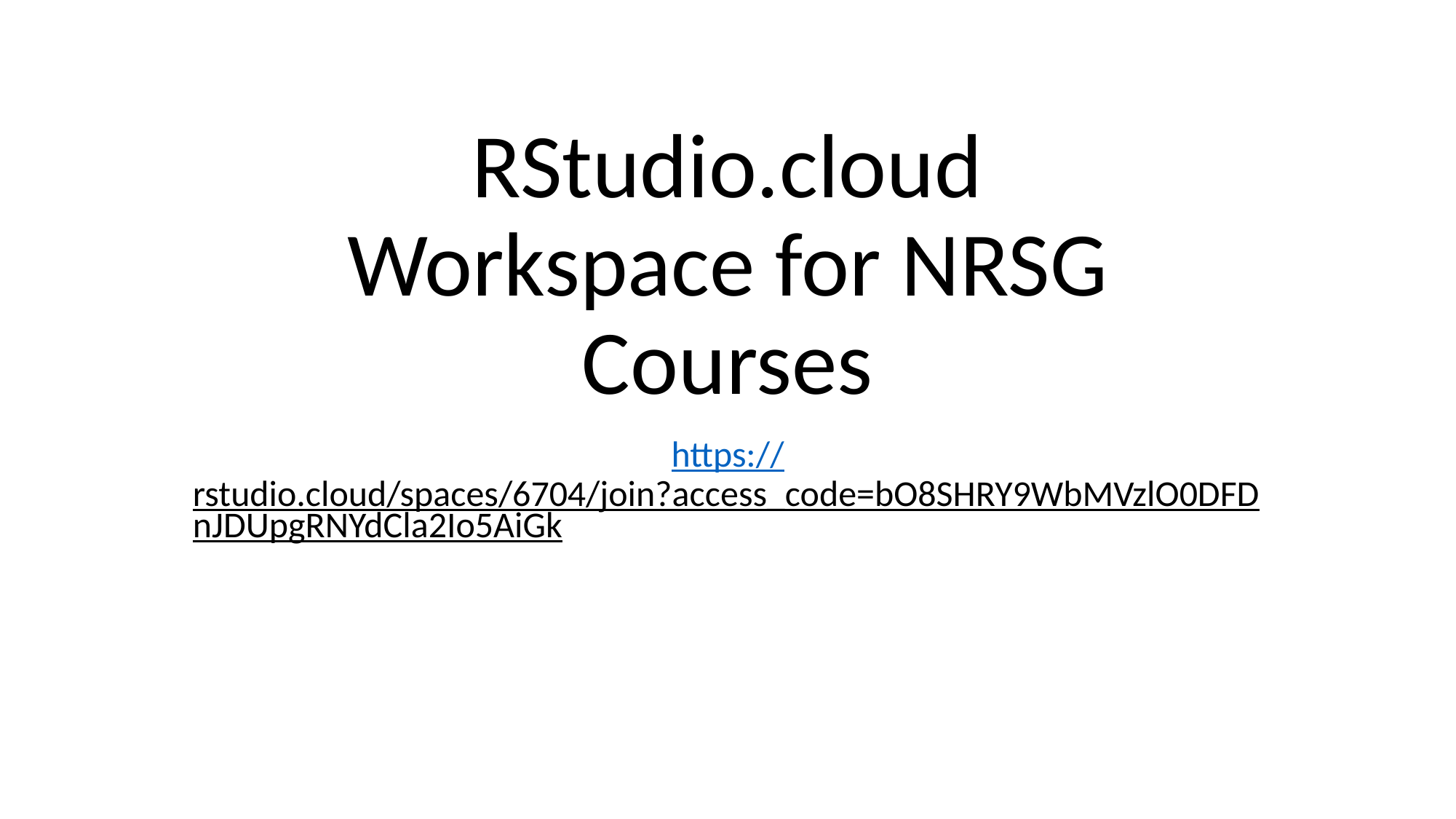

# RStudio.cloud Workspace for NRSG Courses
https://rstudio.cloud/spaces/6704/join?access_code=bO8SHRY9WbMVzlO0DFDnJDUpgRNYdCla2Io5AiGk